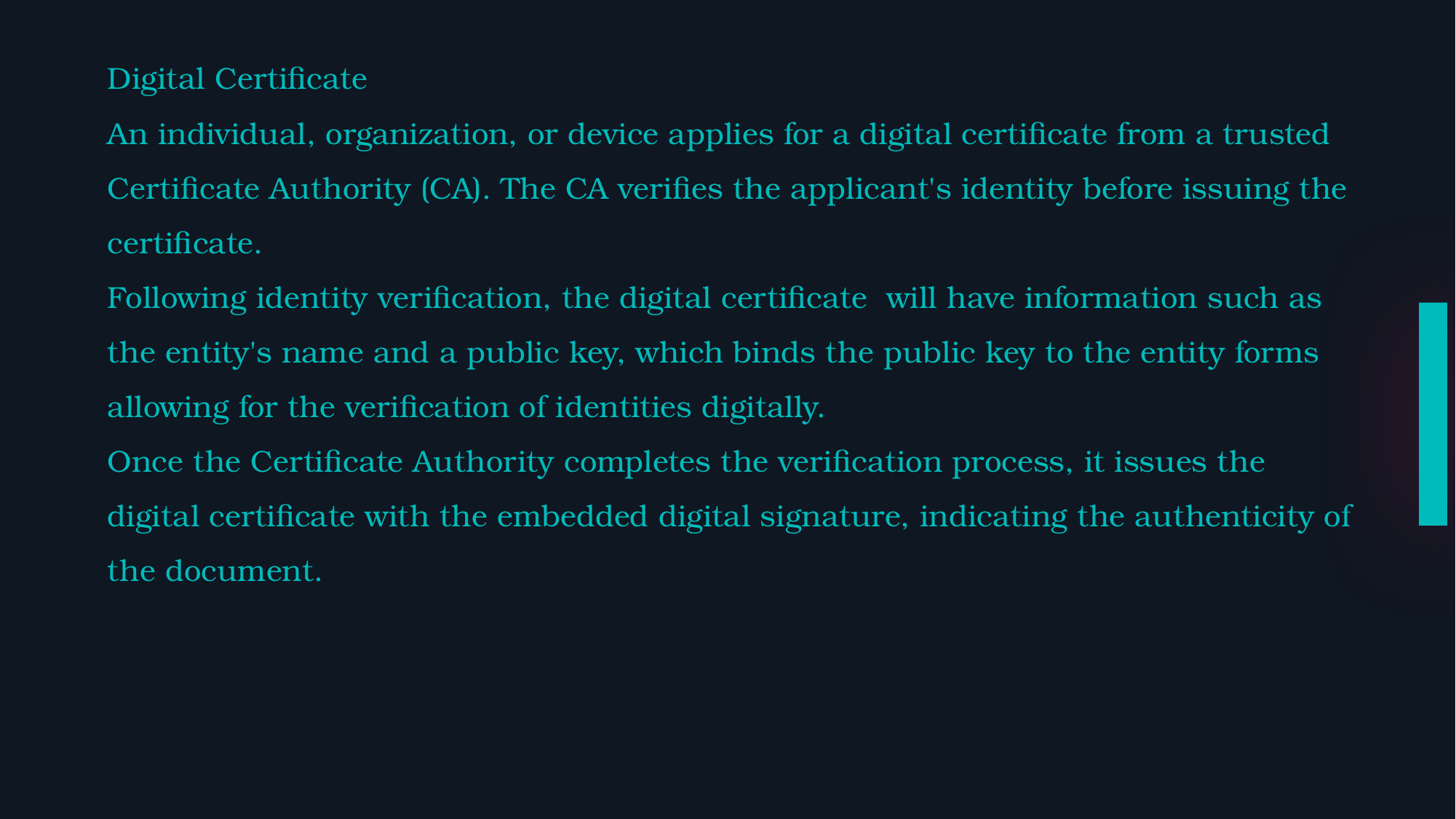

# Digital Certificate An individual, organization, or device applies for a digital certificate from a trusted Certificate Authority (CA). The CA verifies the applicant's identity before issuing the certificate. Following identity verification, the digital certificate  will have information such as the entity's name and a public key, which binds the public key to the entity forms allowing for the verification of identities digitally. Once the Certificate Authority completes the verification process, it issues the digital certificate with the embedded digital signature, indicating the authenticity of the document.